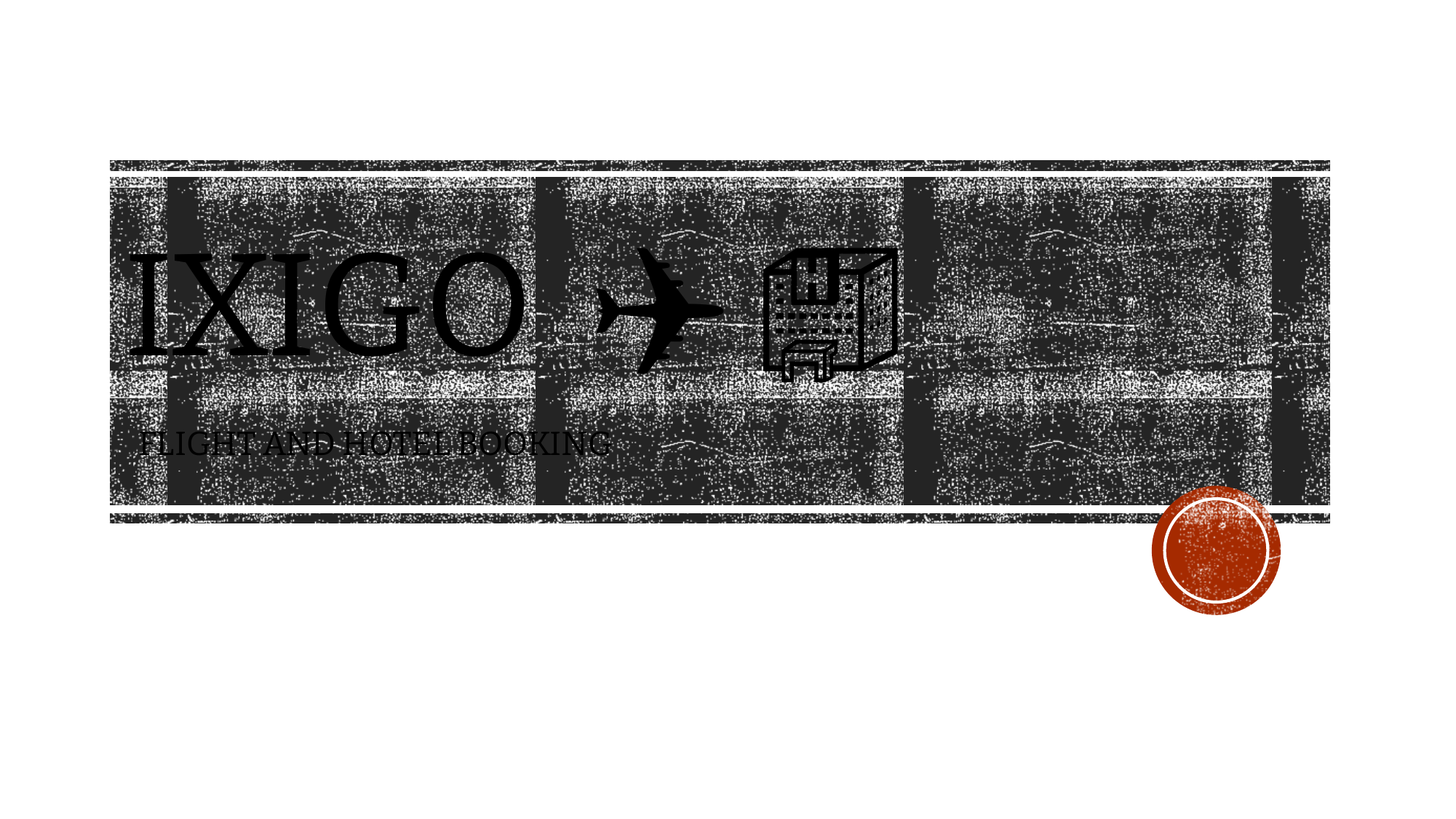

# IXIGO  ✈ 🏨
FLIGHT AND HOTEL BOOKING